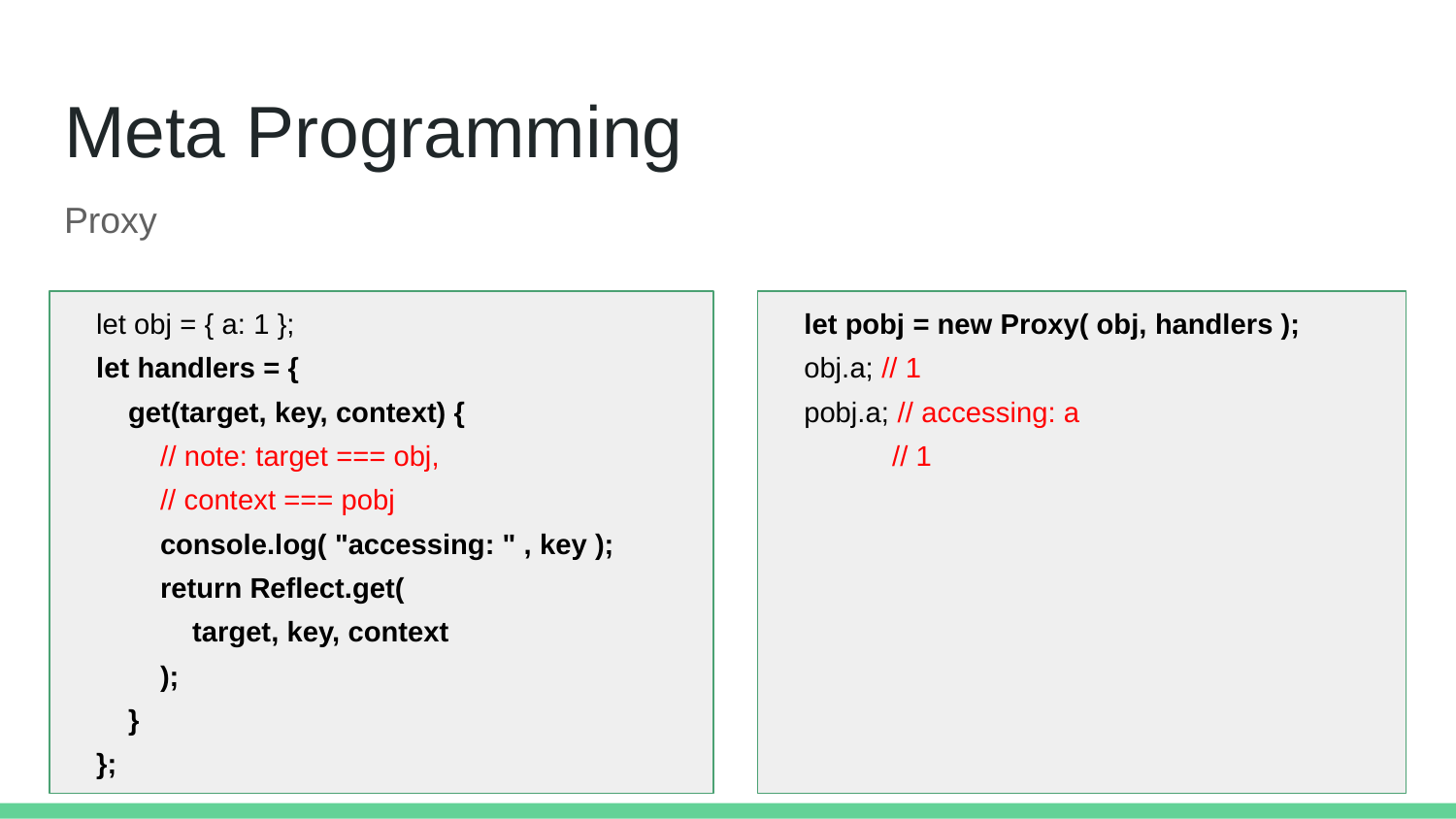

# Meta Programming
Proxy
    let obj = { a: 1 };
    let handlers = {
        get(target, key, context) {
            // note: target === obj,
            // context === pobj
            console.log( "accessing: " , key );
            return Reflect.get(
                target, key, context
            );
        }
    };
    let pobj = new Proxy( obj, handlers );
    obj.a; // 1
    pobj.a; // accessing: a
               // 1